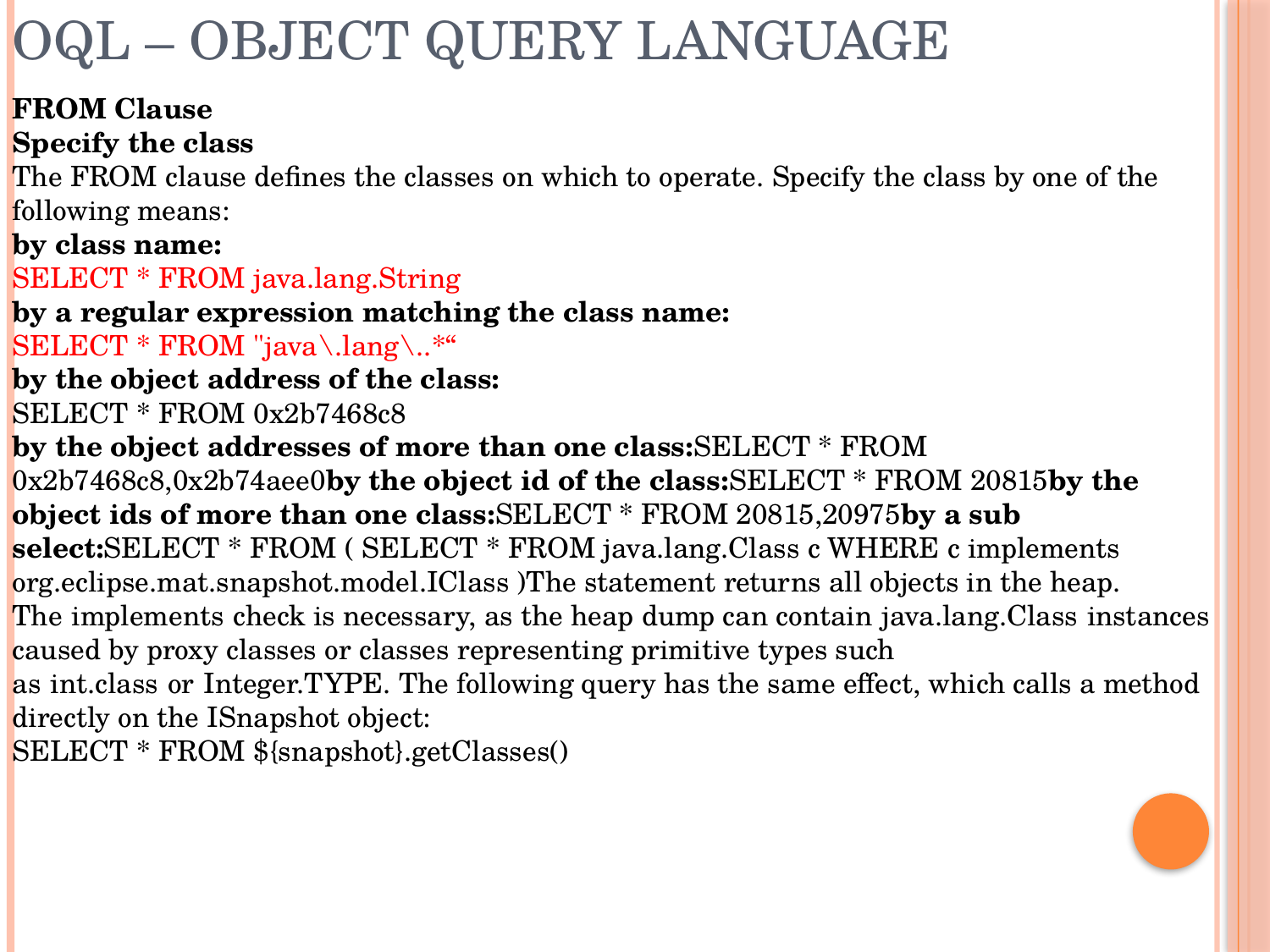

OQL – Object Query Language
FROM Clause
Specify the class
The FROM clause defines the classes on which to operate. Specify the class by one of the following means:
by class name:
SELECT * FROM java.lang.String
by a regular expression matching the class name:
SELECT * FROM "java\.lang\..*“
by the object address of the class:
SELECT * FROM 0x2b7468c8
by the object addresses of more than one class:SELECT * FROM 0x2b7468c8,0x2b74aee0by the object id of the class:SELECT * FROM 20815by the object ids of more than one class:SELECT * FROM 20815,20975by a sub select:SELECT * FROM ( SELECT * FROM java.lang.Class c WHERE c implements org.eclipse.mat.snapshot.model.IClass )The statement returns all objects in the heap. The implements check is necessary, as the heap dump can contain java.lang.Class instances caused by proxy classes or classes representing primitive types such as int.class or Integer.TYPE. The following query has the same effect, which calls a method directly on the ISnapshot object:
SELECT * FROM ${snapshot}.getClasses()